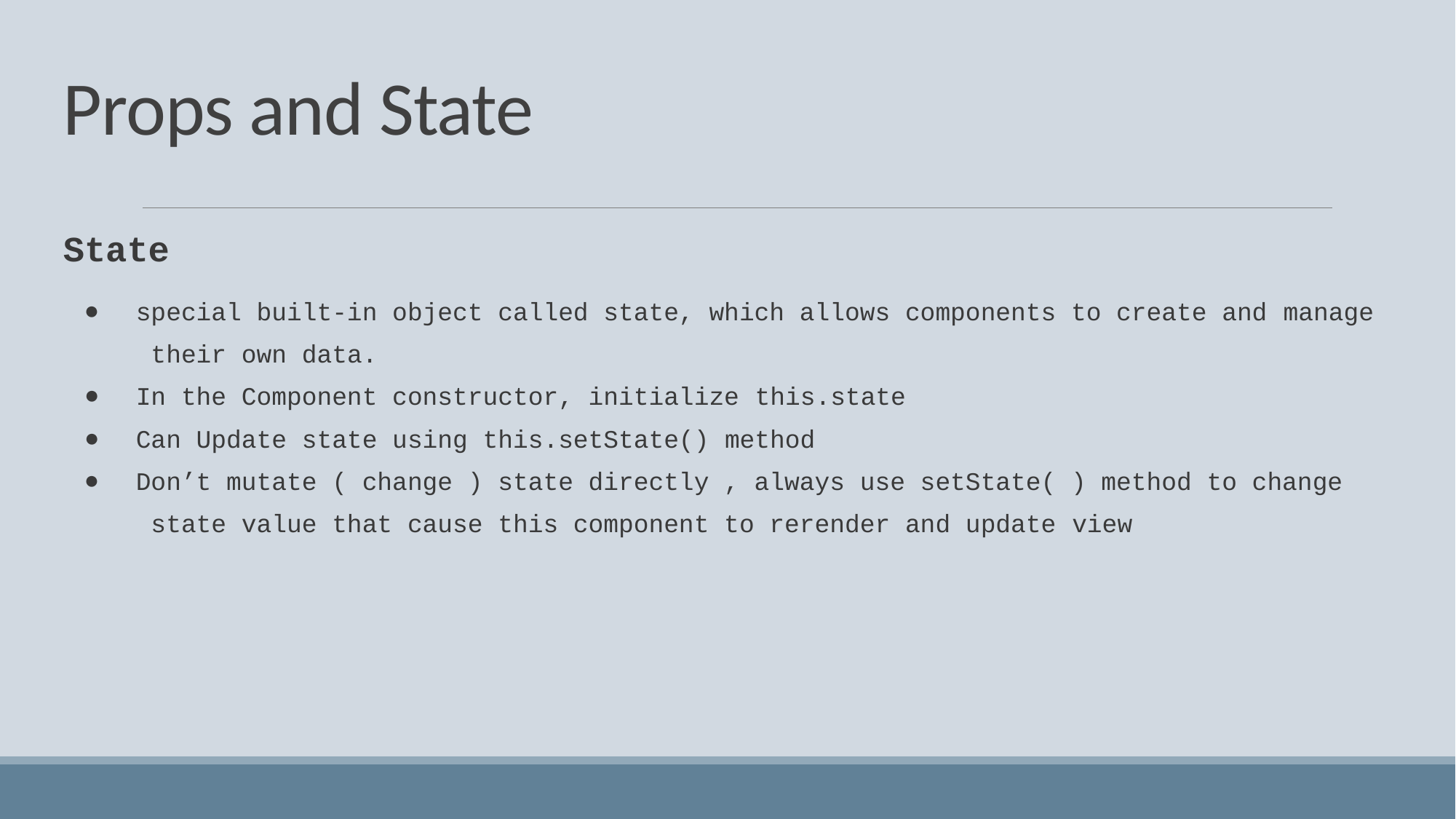

# Props and State
State
special built-in object called state, which allows components to create and manage  their own data.
In the Component constructor, initialize this.state
Can Update state using this.setState() method
Don’t mutate ( change ) state directly , always use setState( ) method to change  state value that cause this component to rerender and update view